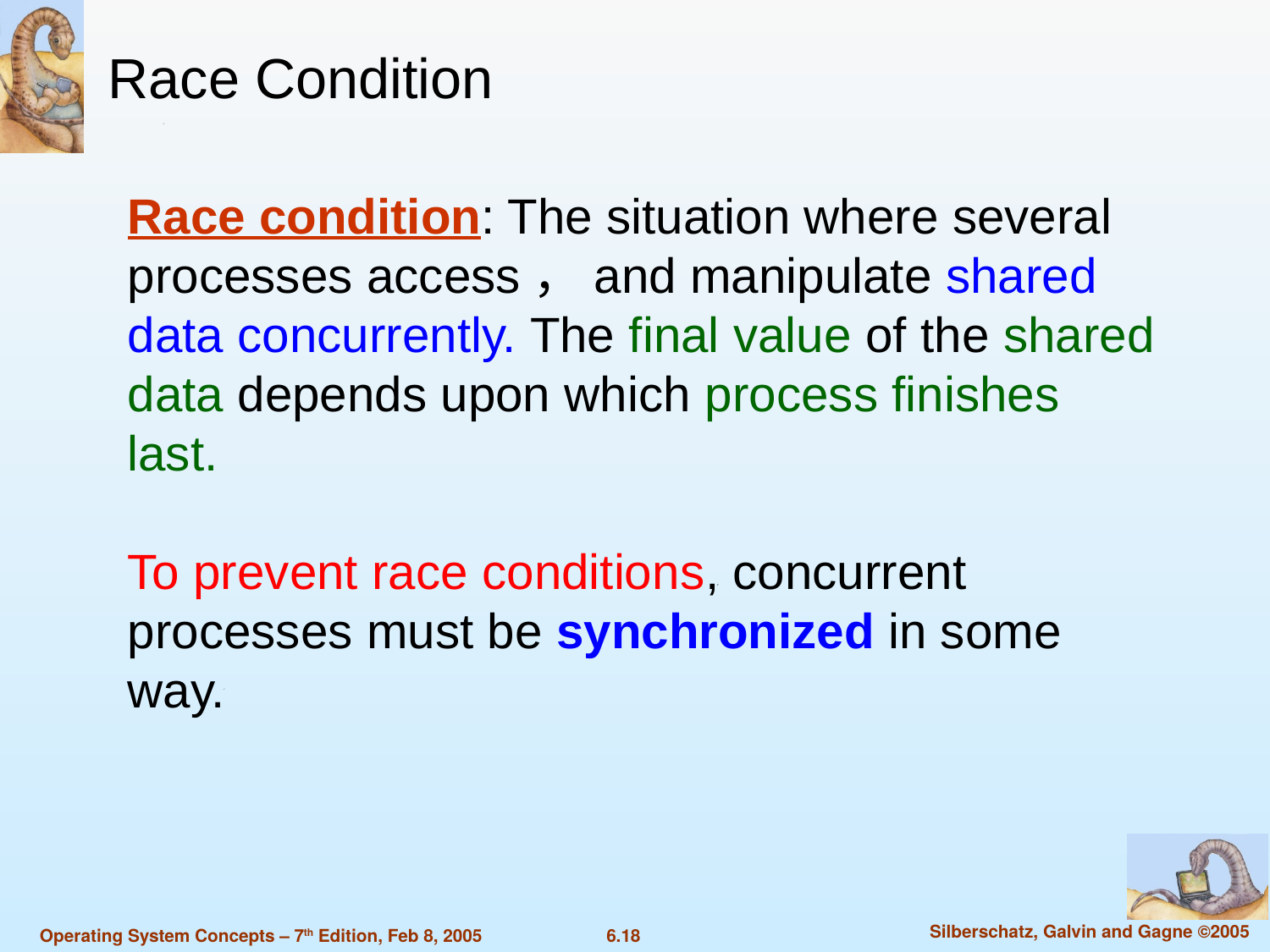

Race Condition
Race condition: The situation where several processes access，and manipulate shared data concurrently. The final value of the shared data depends upon which process finishes last.

To prevent race conditions, concurrent processes must be synchronized in some way.